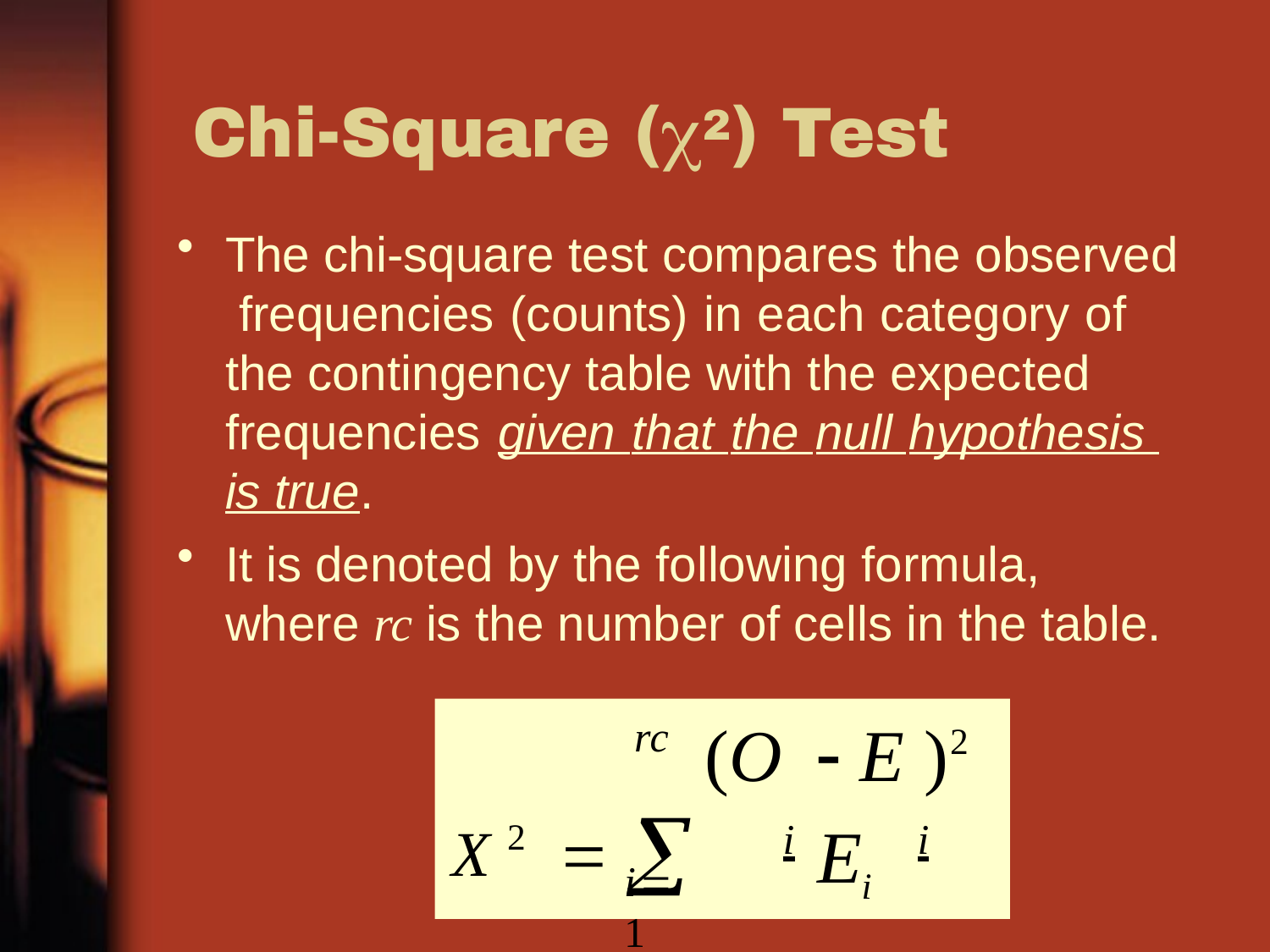

# Chi-Square (χ2) Test
The chi-square test compares the observed  frequencies (counts) in each category of  the contingency table with the expected  frequencies given that the null hypothesis  is true.
It is denoted by the following formula,  where rc is the number of cells in the table.
X 2	= ∑	i	i

(O	− E )2
rc
Ei
i=1